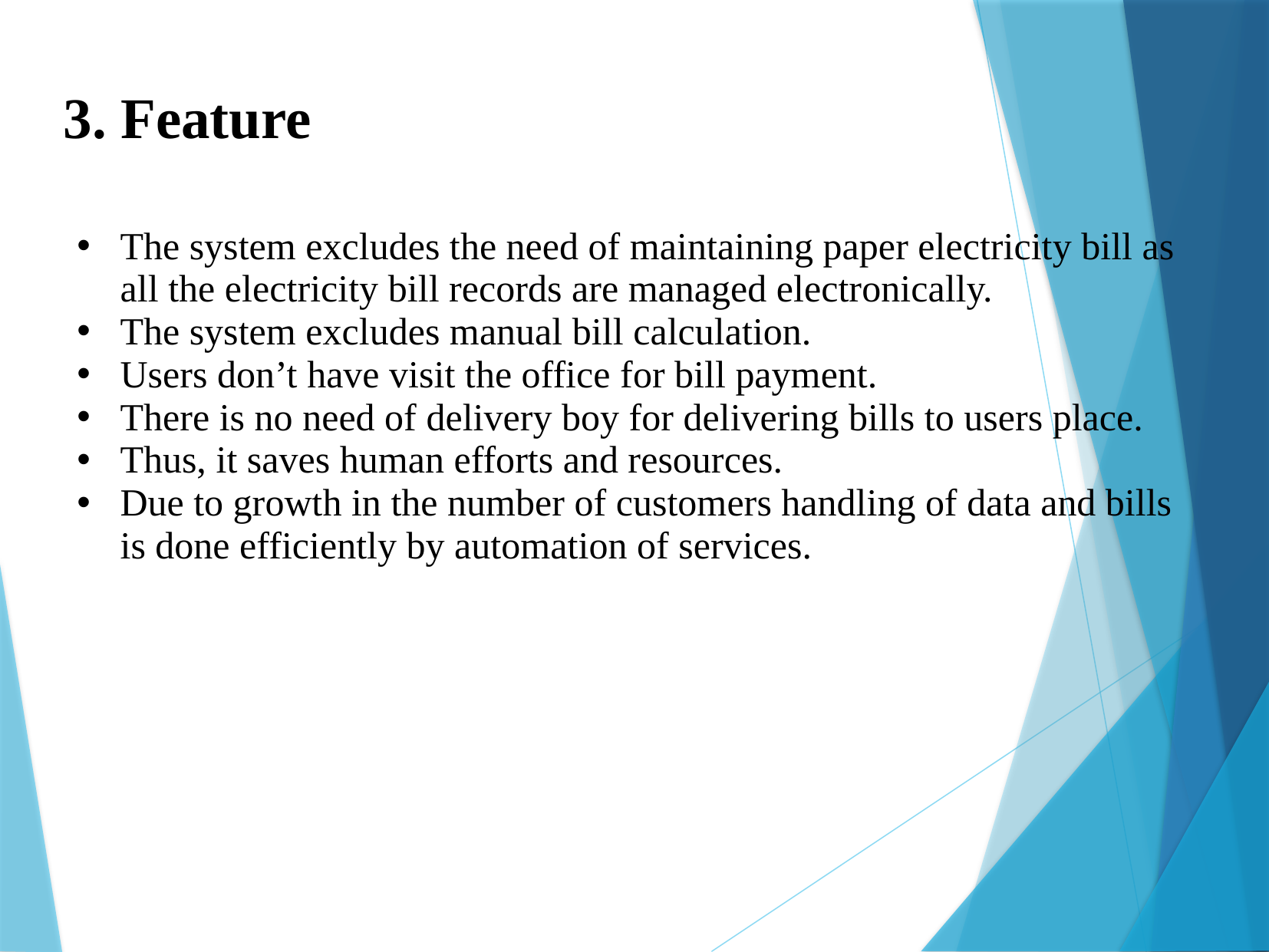

3. Feature
The system excludes the need of maintaining paper electricity bill as all the electricity bill records are managed electronically.
The system excludes manual bill calculation.
Users don’t have visit the office for bill payment.
There is no need of delivery boy for delivering bills to users place.
Thus, it saves human efforts and resources.
Due to growth in the number of customers handling of data and bills is done efficiently by automation of services.